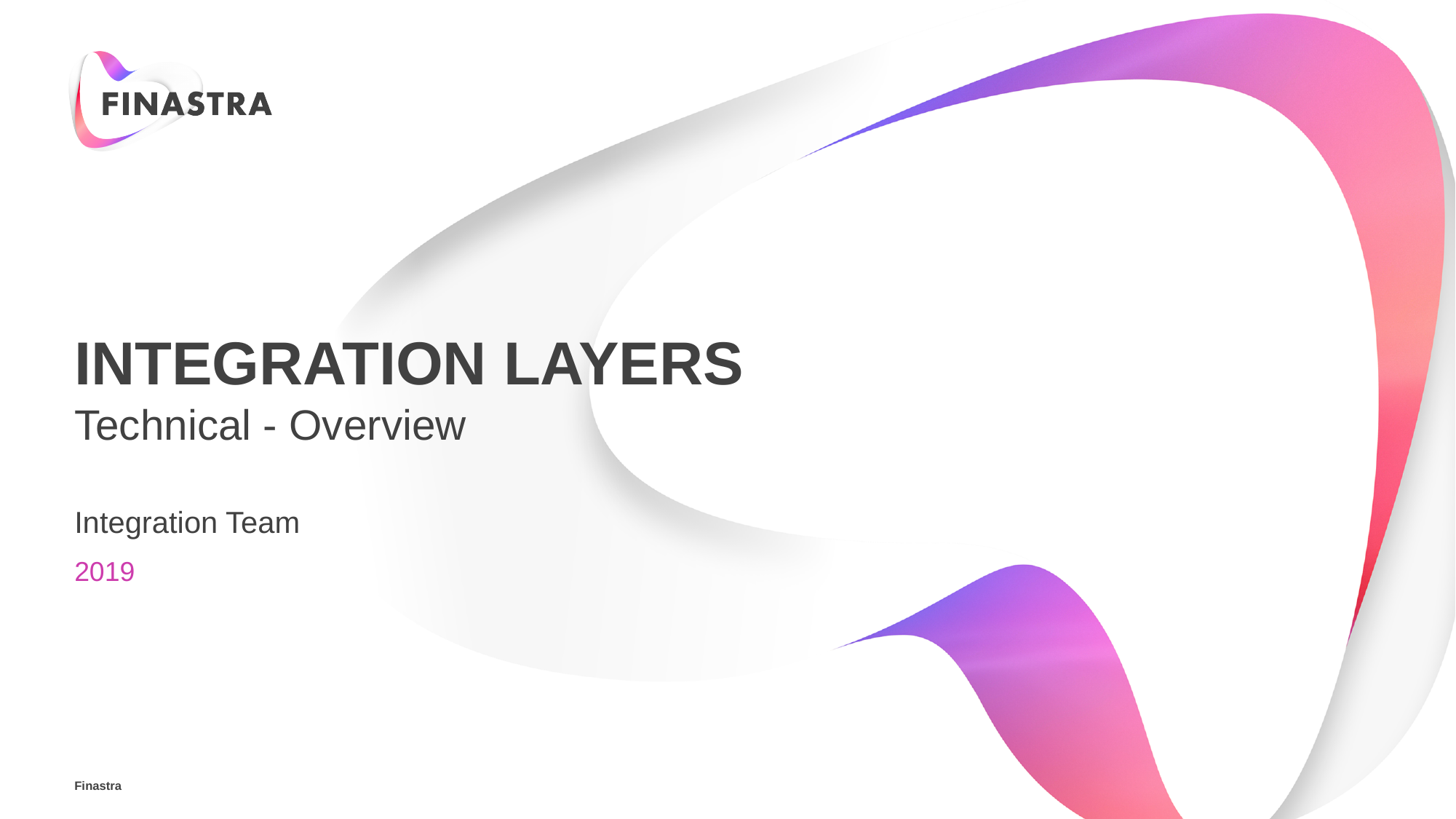

# Integration layers
Technical - Overview
Integration Team
2019